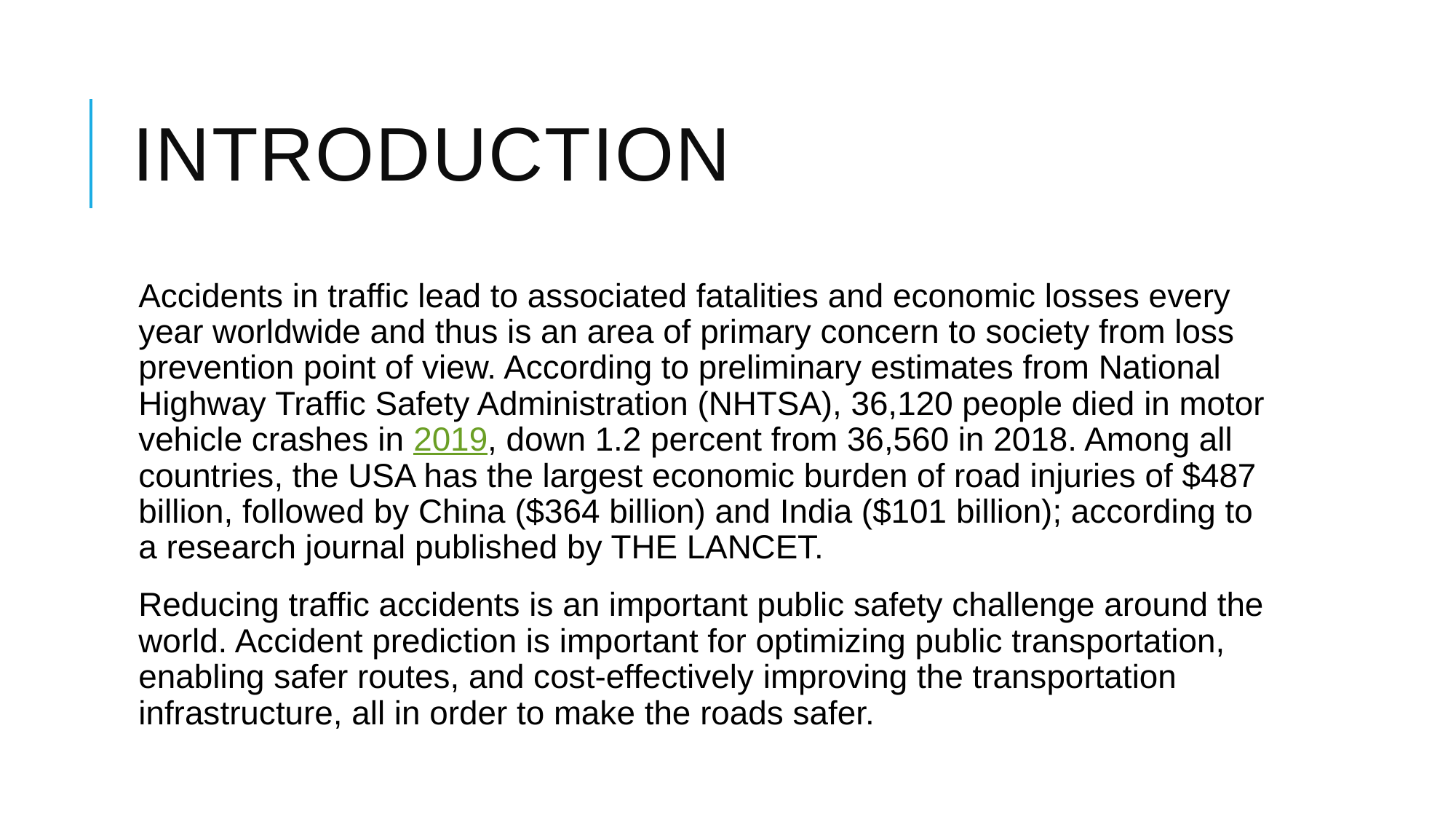

# Introduction
Accidents in traffic lead to associated fatalities and economic losses every year worldwide and thus is an area of primary concern to society from loss prevention point of view. According to preliminary estimates from National Highway Traffic Safety Administration (NHTSA), 36,120 people died in motor vehicle crashes in 2019, down 1.2 percent from 36,560 in 2018. Among all countries, the USA has the largest economic burden of road injuries of $487 billion, followed by China ($364 billion) and India ($101 billion); according to a research journal published by THE LANCET.
Reducing traffic accidents is an important public safety challenge around the world. Accident prediction is important for optimizing public transportation, enabling safer routes, and cost-effectively improving the transportation infrastructure, all in order to make the roads safer.